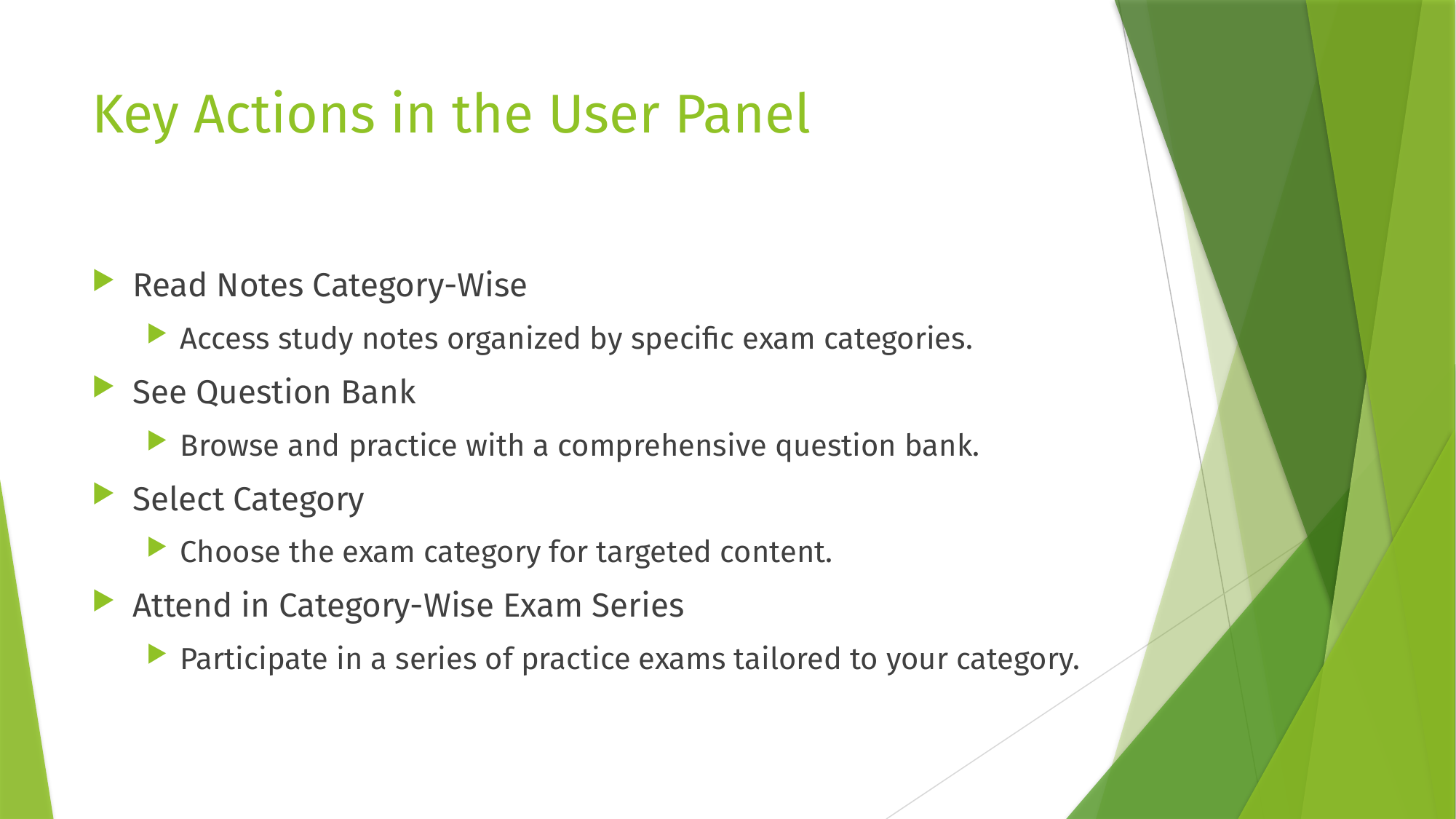

# Key Actions in the User Panel
Read Notes Category-Wise
Access study notes organized by specific exam categories.
See Question Bank
Browse and practice with a comprehensive question bank.
Select Category
Choose the exam category for targeted content.
Attend in Category-Wise Exam Series
Participate in a series of practice exams tailored to your category.